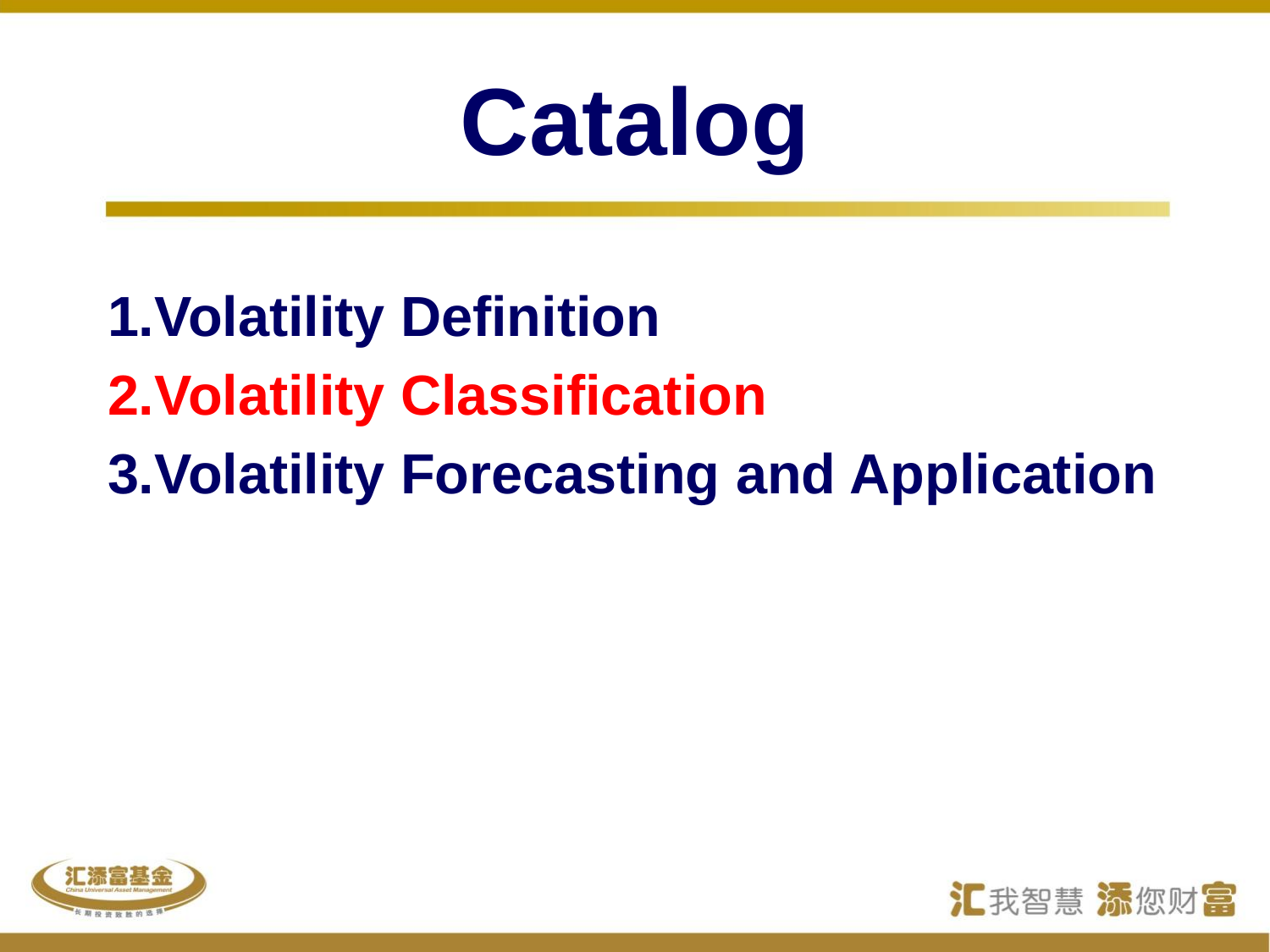

# Catalog

1.Volatility Definition
2.Volatility Classification
3.Volatility Forecasting and Application